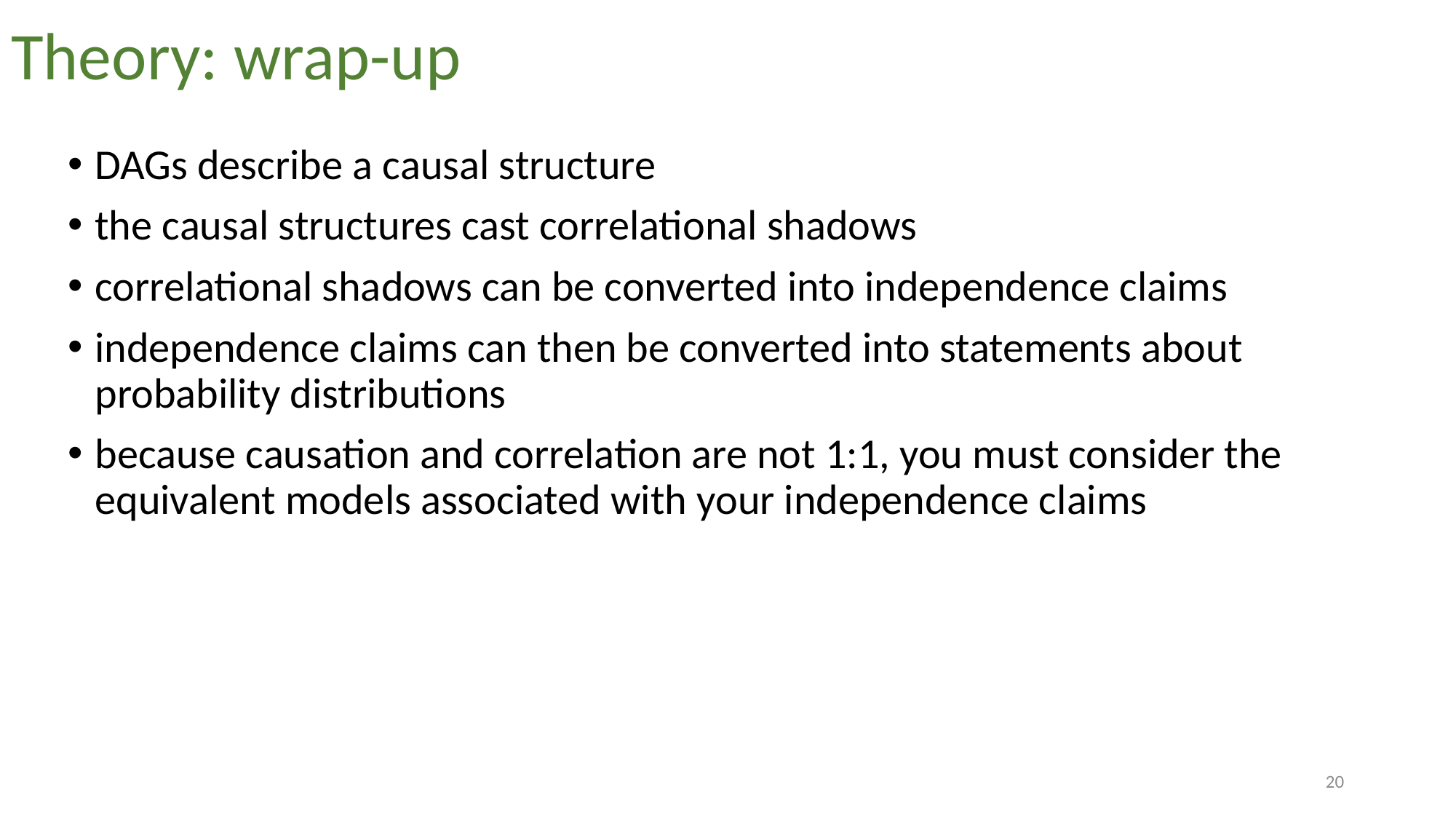

# Theory: wrap-up
DAGs describe a causal structure
the causal structures cast correlational shadows
correlational shadows can be converted into independence claims
independence claims can then be converted into statements about probability distributions
because causation and correlation are not 1:1, you must consider the equivalent models associated with your independence claims
20